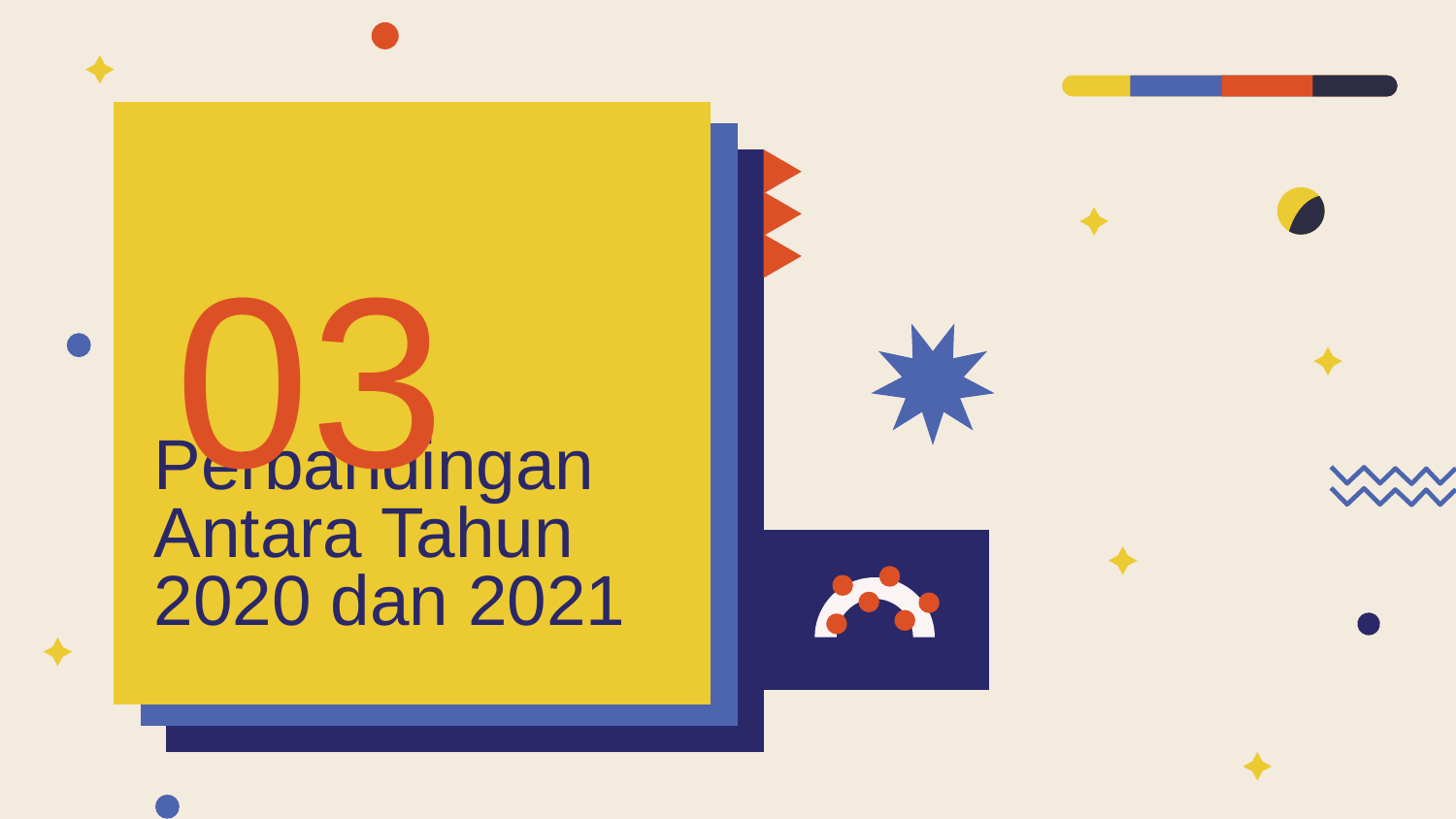

03
# Perbandingan Antara Tahun 2020 dan 2021